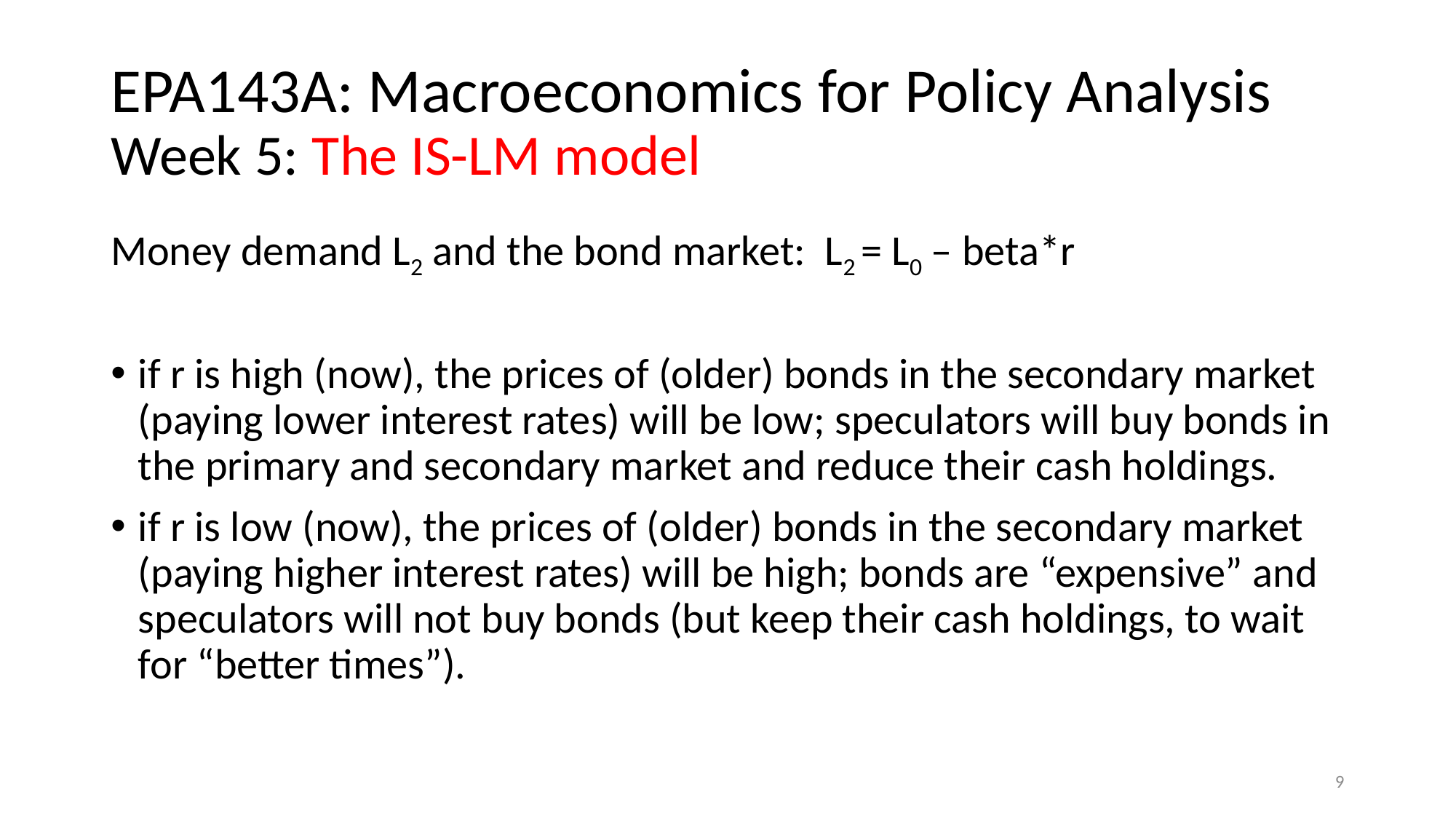

# EPA143A: Macroeconomics for Policy Analysis Week 5: The IS-LM model
Money demand L2 and the bond market:  L2 = L0 – beta*r

if r is high (now), the prices of (older) bonds in the secondary market (paying lower interest rates) will be low; speculators will buy bonds in the primary and secondary market and reduce their cash holdings.
if r is low (now), the prices of (older) bonds in the secondary market (paying higher interest rates) will be high; bonds are “expensive” and speculators will not buy bonds (but keep their cash holdings, to wait for “better times”).
9